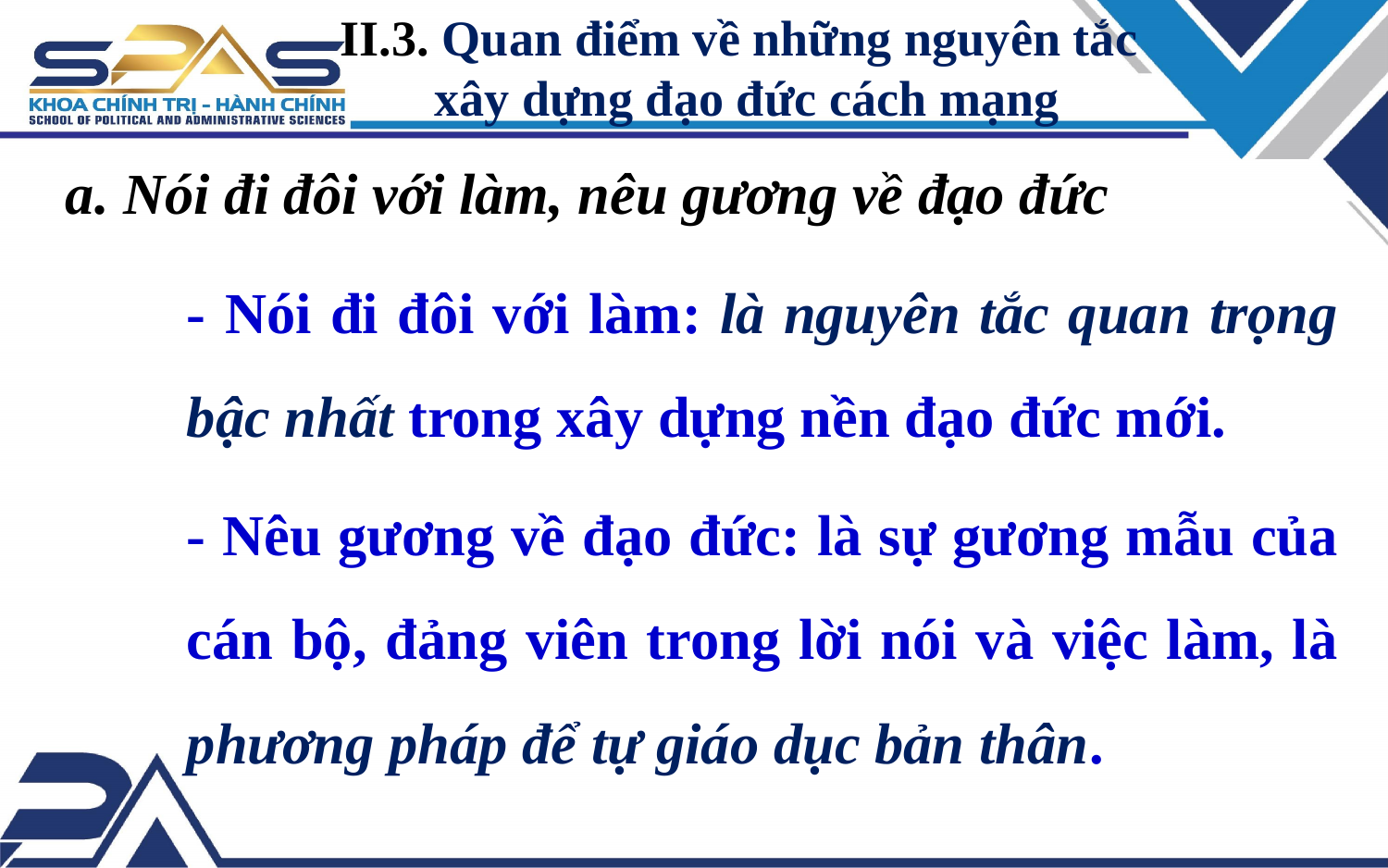

II.3. Quan điểm về những nguyên tắc
xây dựng đạo đức cách mạng
a. Nói đi đôi với làm, nêu gương về đạo đức
- Nói đi đôi với làm: là nguyên tắc quan trọng bậc nhất trong xây dựng nền đạo đức mới.
- Nêu gương về đạo đức: là sự gương mẫu của cán bộ, đảng viên trong lời nói và việc làm, là phương pháp để tự giáo dục bản thân.